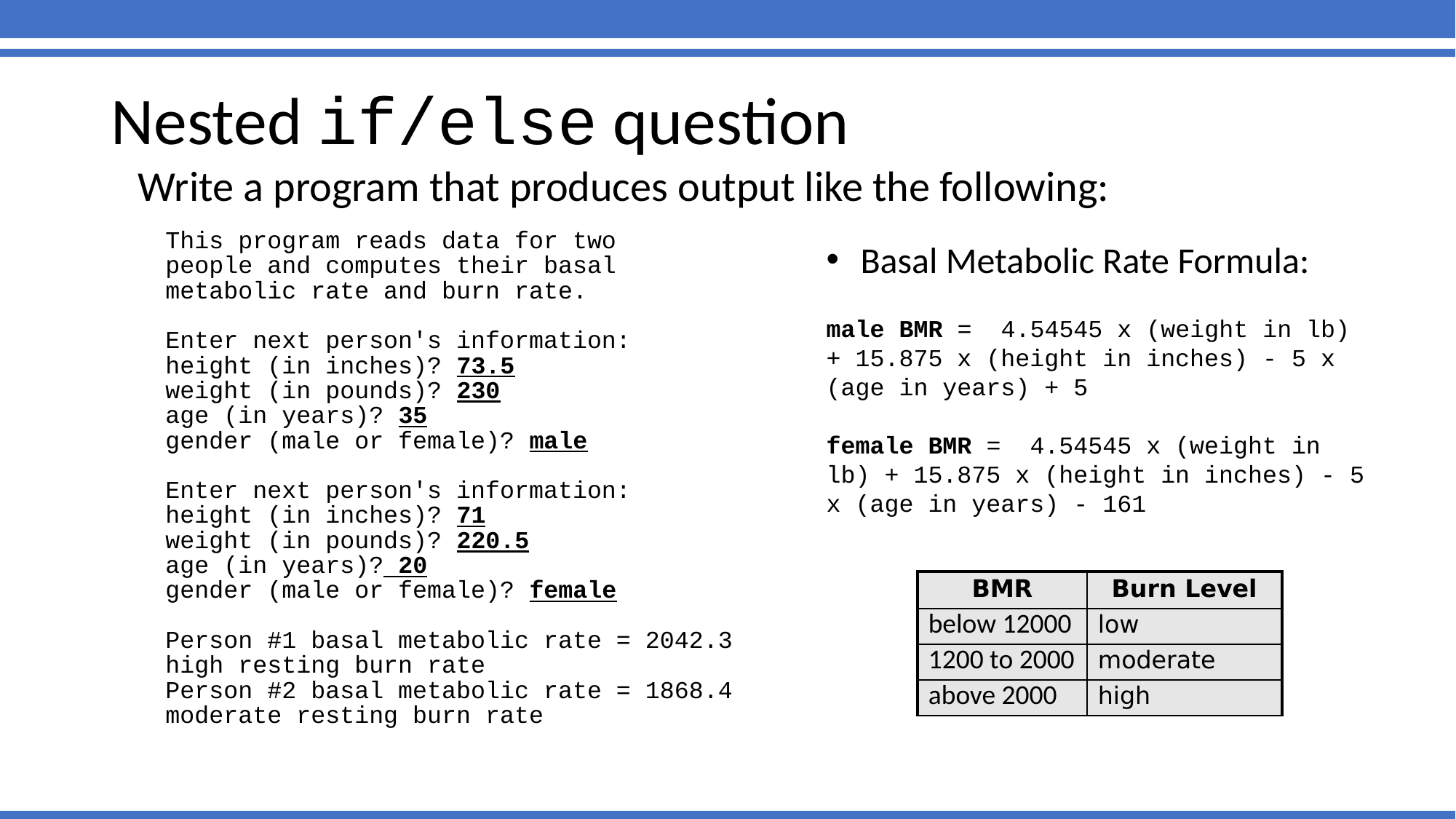

# Nested if/else question
	Write a program that produces output like the following:

This program reads data for two
people and computes their basal
metabolic rate and burn rate.

Enter next person's information:
height (in inches)? 73.5
weight (in pounds)? 230
age (in years)? 35
gender (male or female)? male

Enter next person's information:
height (in inches)? 71
weight (in pounds)? 220.5
age (in years)? 20
gender (male or female)? female

Person #1 basal metabolic rate = 2042.3
high resting burn rate
Person #2 basal metabolic rate = 1868.4
moderate resting burn rate
Basal Metabolic Rate Formula:

male BMR =  4.54545 x (weight in lb) + 15.875 x (height in inches) - 5 x (age in years) + 5

female BMR =  4.54545 x (weight in lb) + 15.875 x (height in inches) - 5 x (age in years) - 161
| BMR | Burn Level |
| --- | --- |
| below 12000 | low |
| 1200 to 2000 | moderate |
| above 2000 | high |